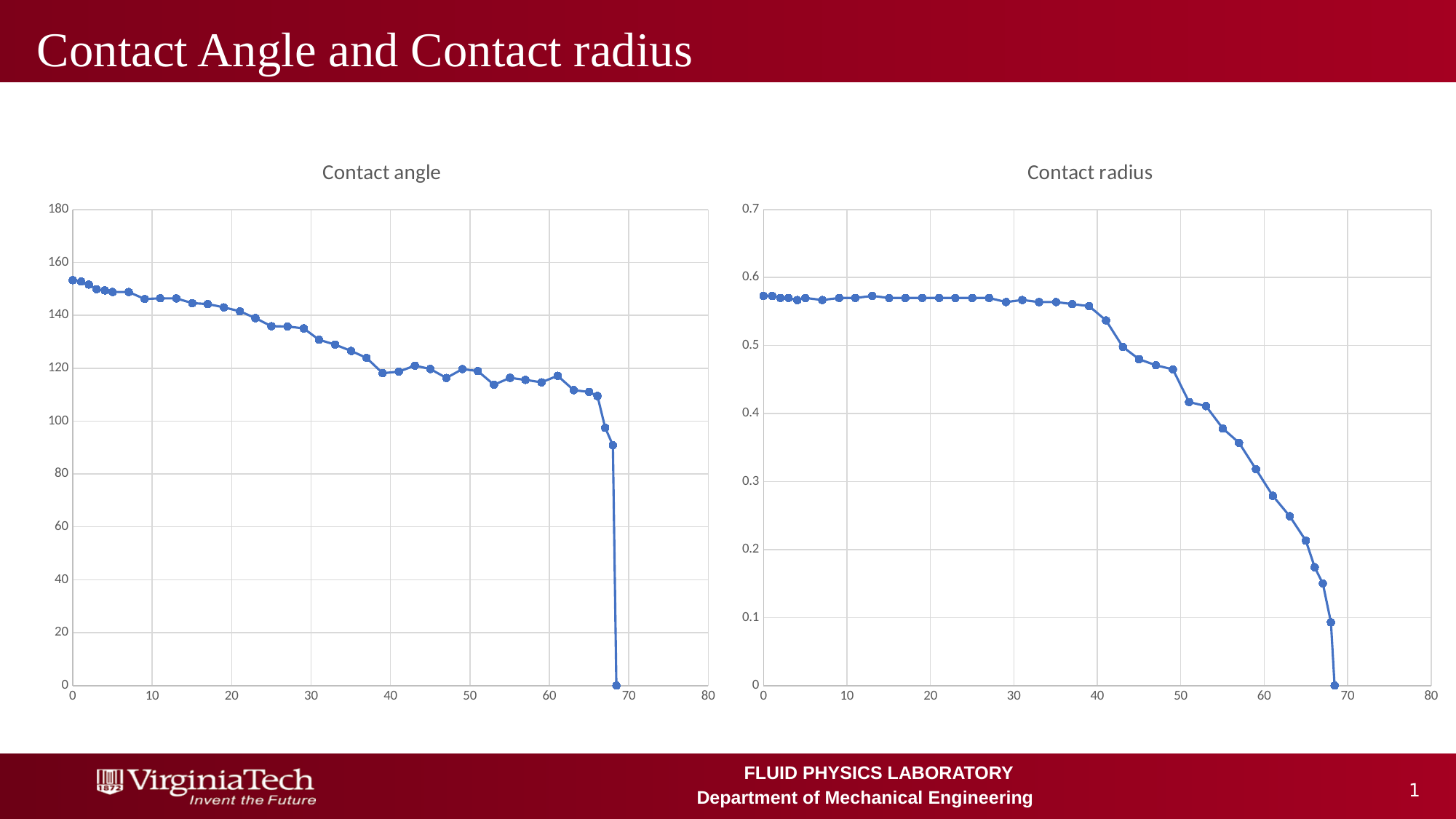

# Contact Angle and Contact radius

### Chart: Contact angle

| Category |  |
|---|---|

### Chart: Contact radius

| Category |  |
|---|---|
 1